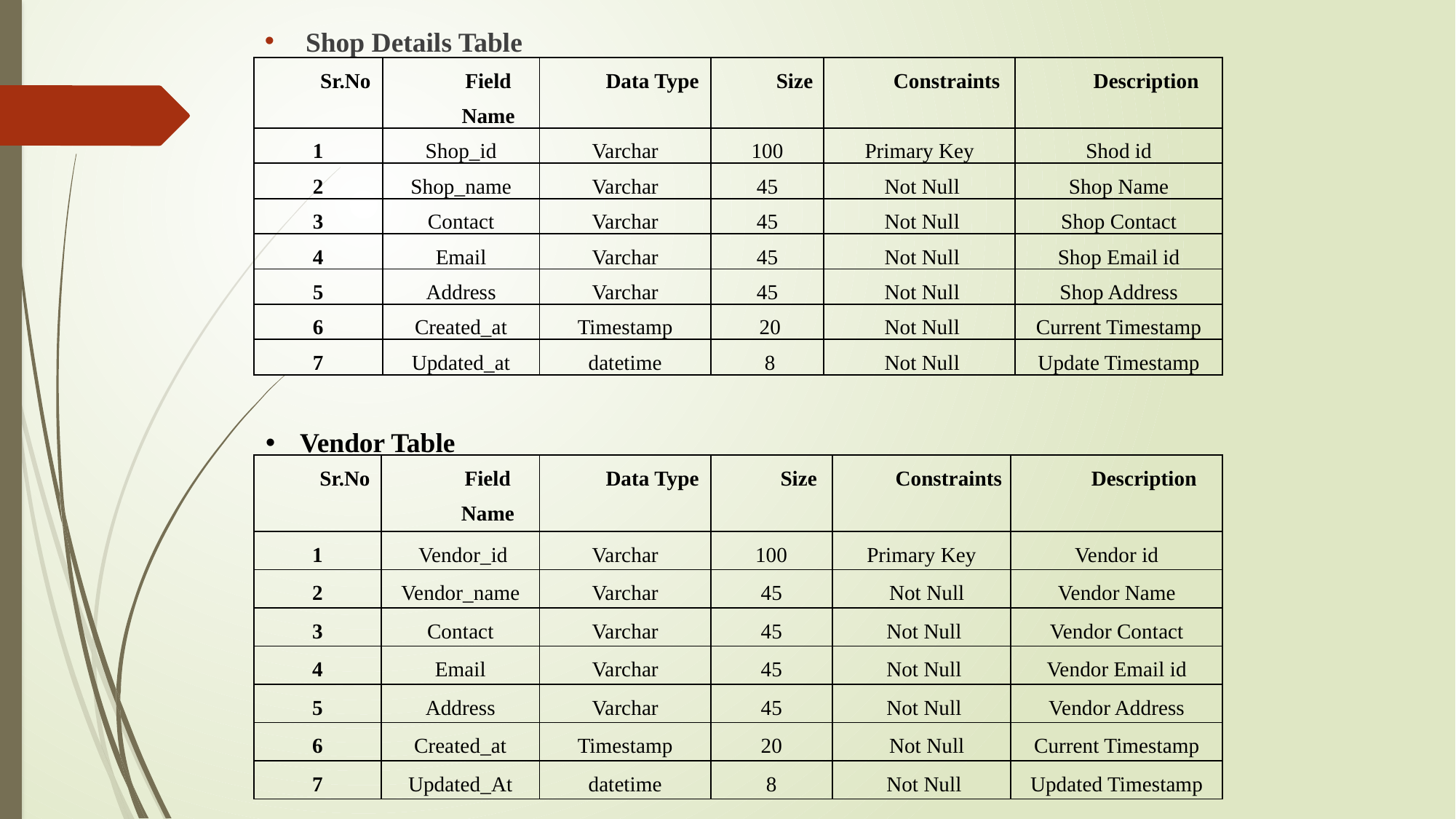

Shop Details Table
| Sr.No | Field Name | Data Type | Size | Constraints | Description |
| --- | --- | --- | --- | --- | --- |
| 1 | Shop\_id | Varchar | 100 | Primary Key | Shod id |
| 2 | Shop\_name | Varchar | 45 | Not Null | Shop Name |
| 3 | Contact | Varchar | 45 | Not Null | Shop Contact |
| 4 | Email | Varchar | 45 | Not Null | Shop Email id |
| 5 | Address | Varchar | 45 | Not Null | Shop Address |
| 6 | Created\_at | Timestamp | 20 | Not Null | Current Timestamp |
| 7 | Updated\_at | datetime | 8 | Not Null | Update Timestamp |
Vendor Table
| Sr.No | Field Name | Data Type | Size | Constraints | Description |
| --- | --- | --- | --- | --- | --- |
| 1 | Vendor\_id | Varchar | 100 | Primary Key | Vendor id |
| 2 | Vendor\_name | Varchar | 45 | Not Null | Vendor Name |
| 3 | Contact | Varchar | 45 | Not Null | Vendor Contact |
| 4 | Email | Varchar | 45 | Not Null | Vendor Email id |
| 5 | Address | Varchar | 45 | Not Null | Vendor Address |
| 6 | Created\_at | Timestamp | 20 | Not Null | Current Timestamp |
| 7 | Updated\_At | datetime | 8 | Not Null | Updated Timestamp |